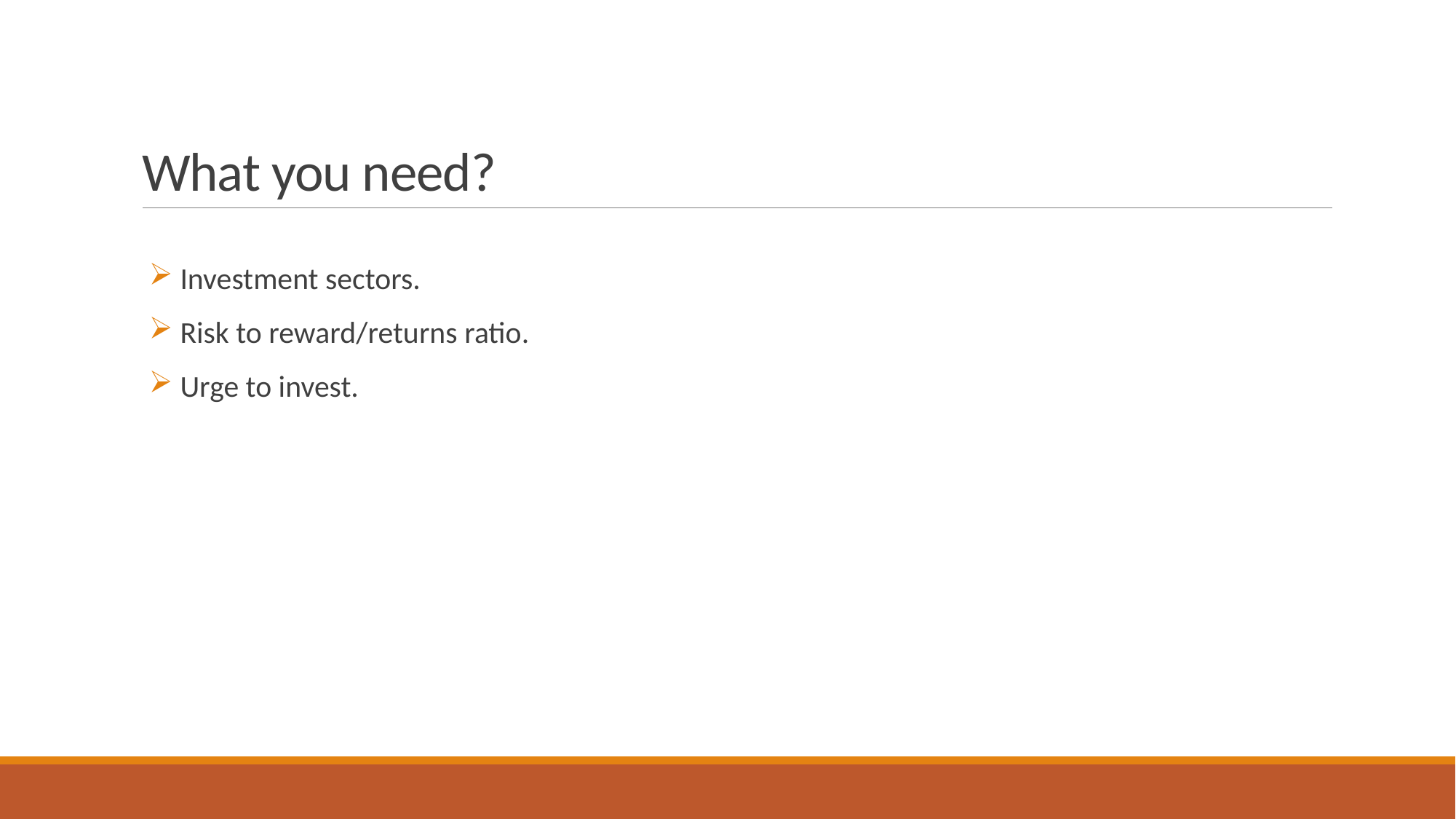

# What you need?
 Investment sectors.
 Risk to reward/returns ratio.
 Urge to invest.